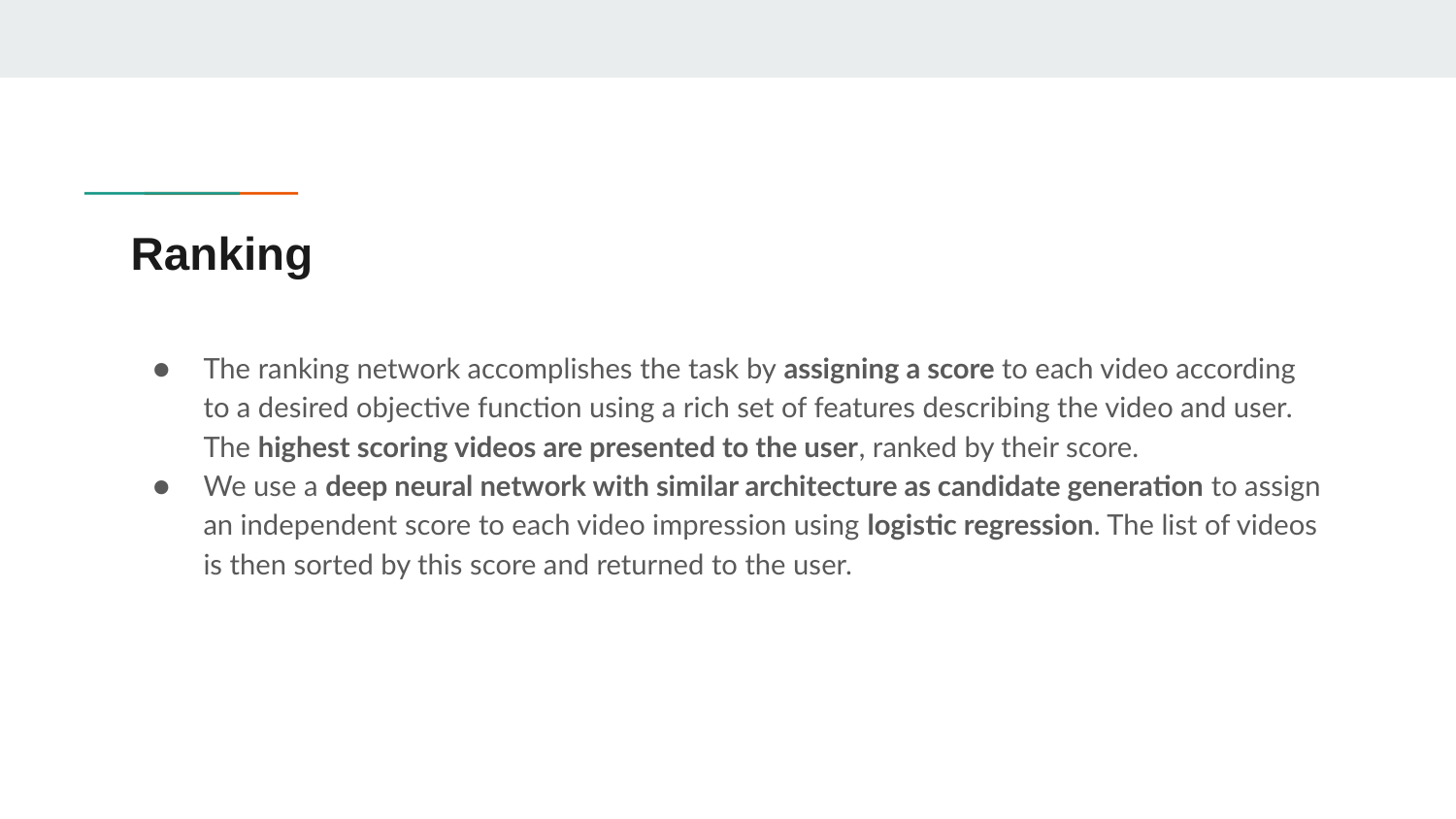

# Ranking
The ranking network accomplishes the task by assigning a score to each video according to a desired objective function using a rich set of features describing the video and user. The highest scoring videos are presented to the user, ranked by their score.
We use a deep neural network with similar architecture as candidate generation to assign an independent score to each video impression using logistic regression. The list of videos is then sorted by this score and returned to the user.